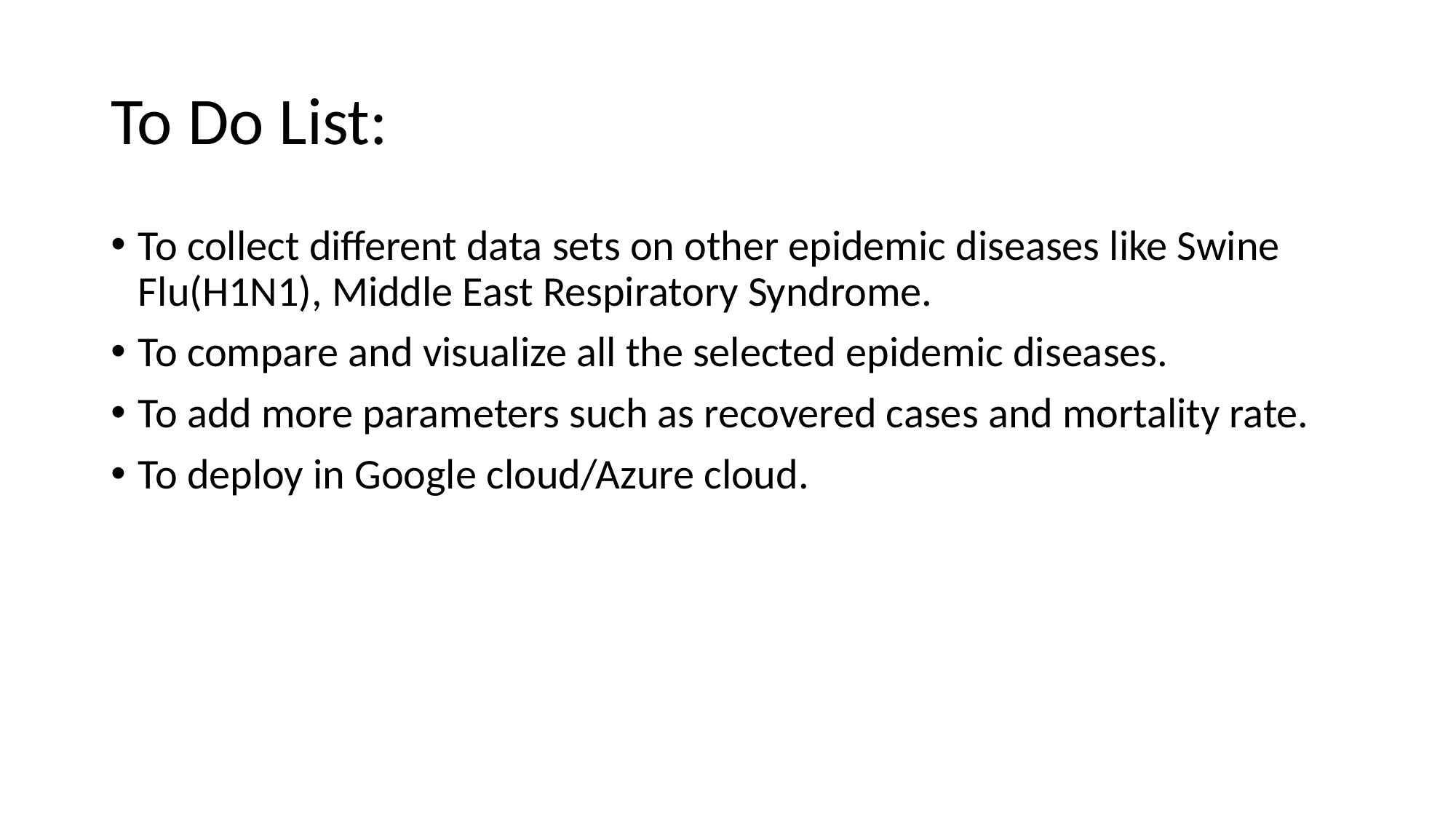

# To Do List:
To collect different data sets on other epidemic diseases like Swine Flu(H1N1), Middle East Respiratory Syndrome.
To compare and visualize all the selected epidemic diseases.
To add more parameters such as recovered cases and mortality rate.
To deploy in Google cloud/Azure cloud.